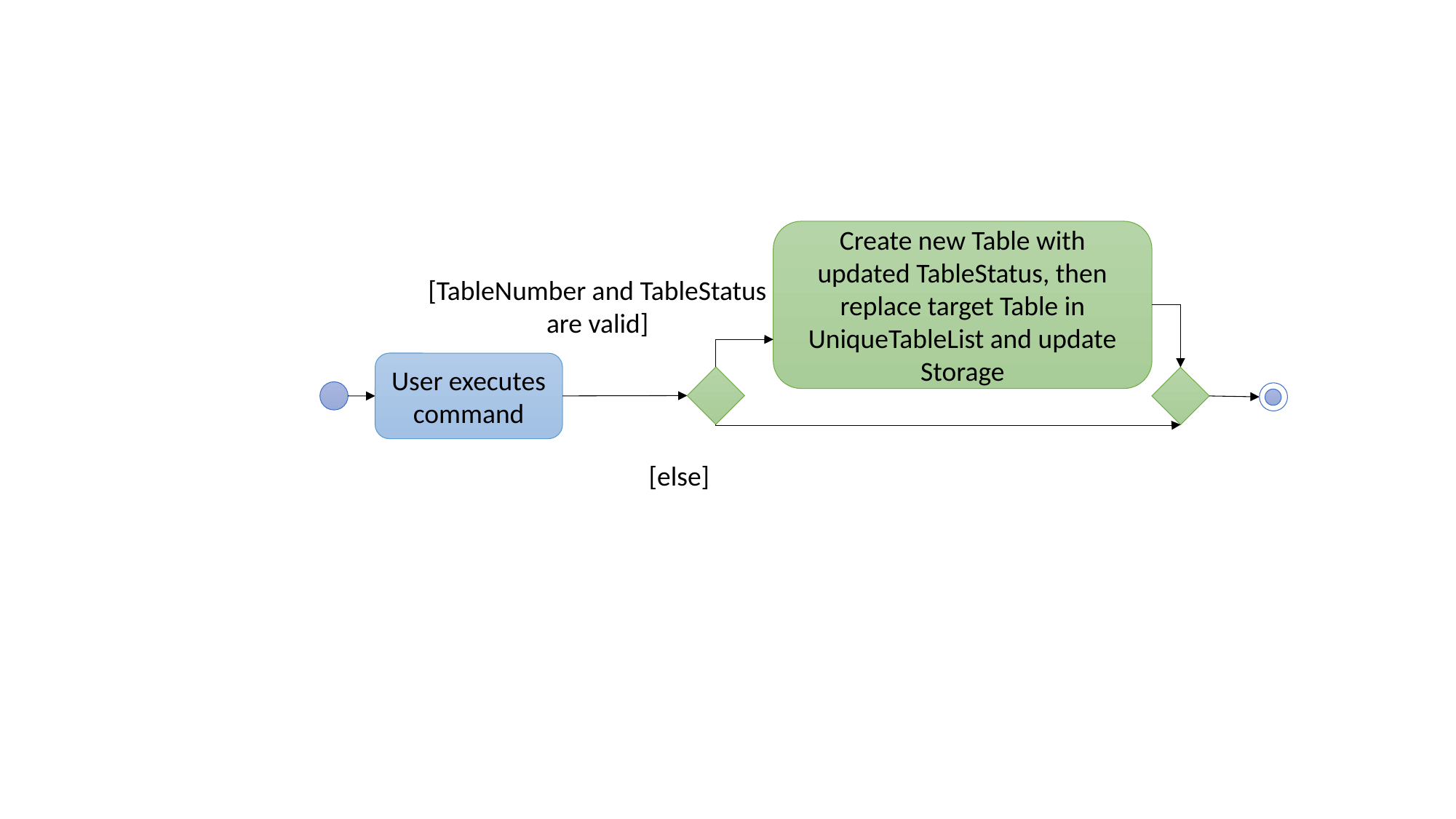

Create new Table with updated TableStatus, then replace target Table in UniqueTableList and update Storage
[TableNumber and TableStatus are valid]
User executes command

[else]